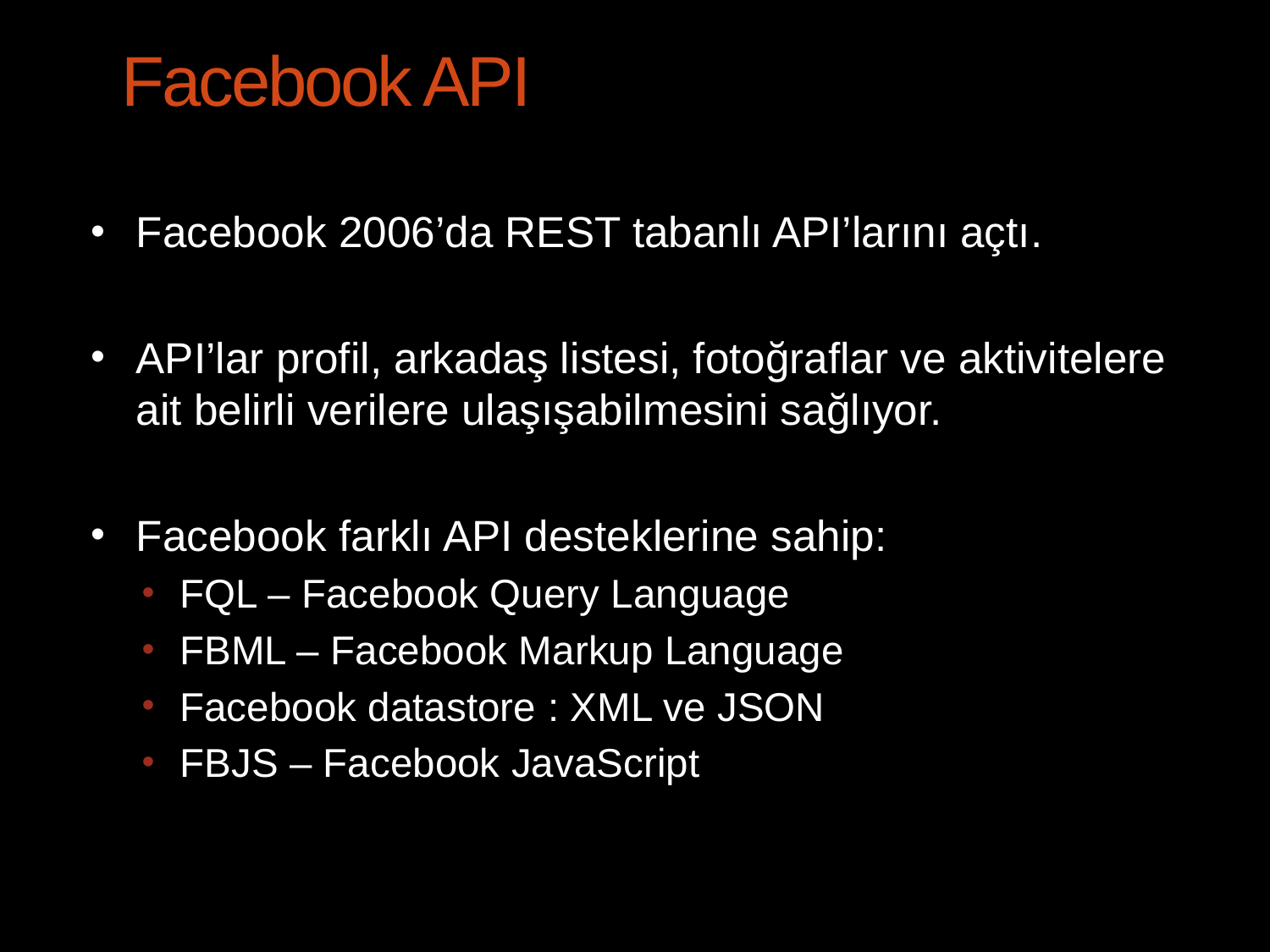

Facebook API
Facebook 2006’da REST tabanlı API’larını açtı.

API’lar profil, arkadaş listesi, fotoğraflar ve aktivitelere ait belirli verilere ulaşışabilmesini sağlıyor.

Facebook farklı API desteklerine sahip:
FQL – Facebook Query Language
FBML – Facebook Markup Language
Facebook datastore : XML ve JSON
FBJS – Facebook JavaScript